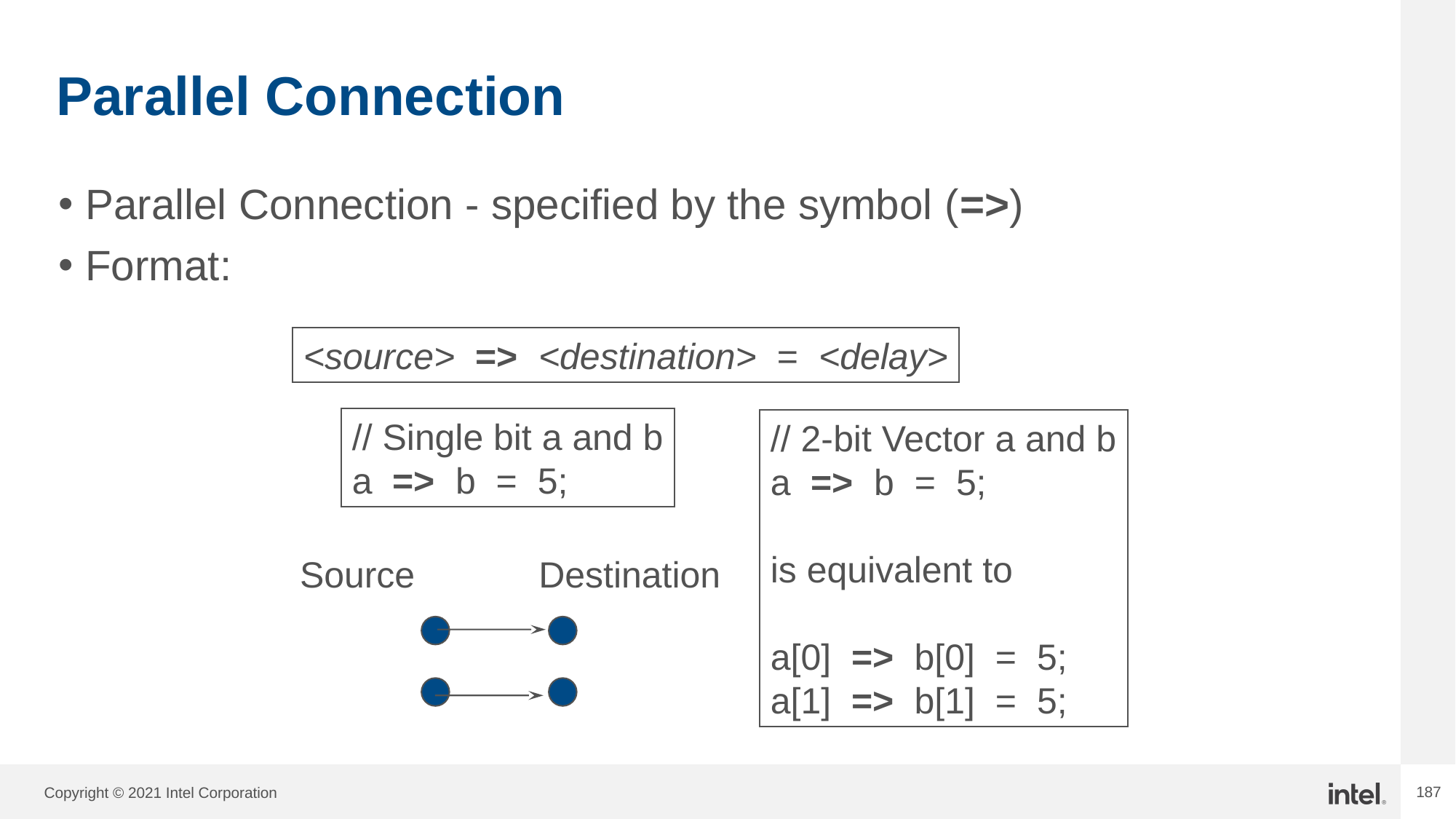

# Parallel Connection
Parallel Connection - specified by the symbol (=>)
Format:
<source>  =>  <destination>  =  <delay>
// Single bit a and b
a  =>  b  =  5;
// 2-bit Vector a and b
a  =>  b  =  5;

is equivalent to

a[0]  =>  b[0]  =  5;
a[1]  =>  b[1]  =  5;
Destination
Source